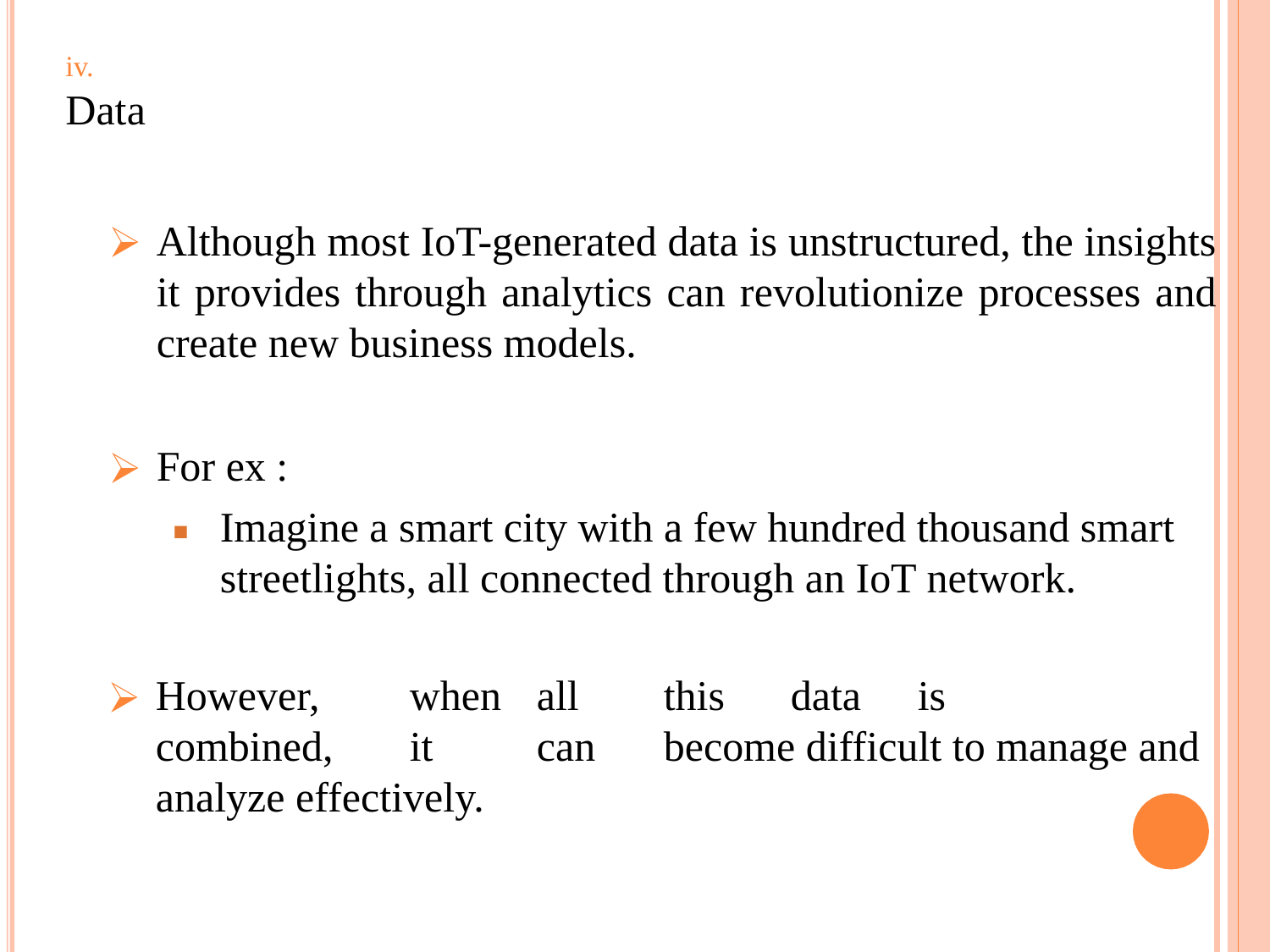

iv.	Data
Although most IoT-generated data is unstructured, the insights it provides through analytics can revolutionize processes and create new business models.

For ex :
Imagine a smart city with a few hundred thousand smart streetlights, all connected through an IoT network.
However,	when	all	this	data	is	combined,	it	can	become difficult to manage and analyze effectively.